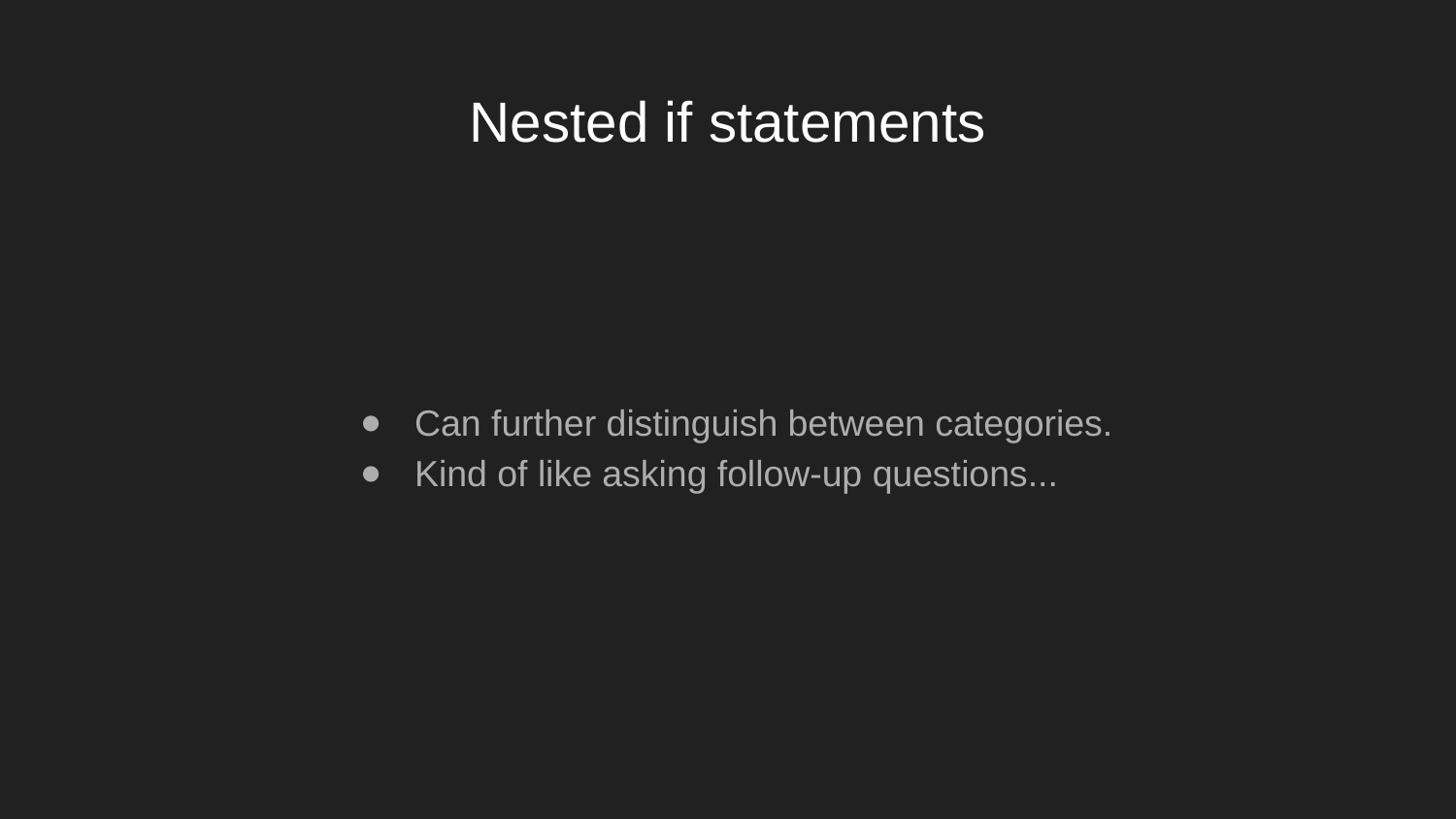

# Nested if statements
Can further distinguish between categories.
Kind of like asking follow-up questions...